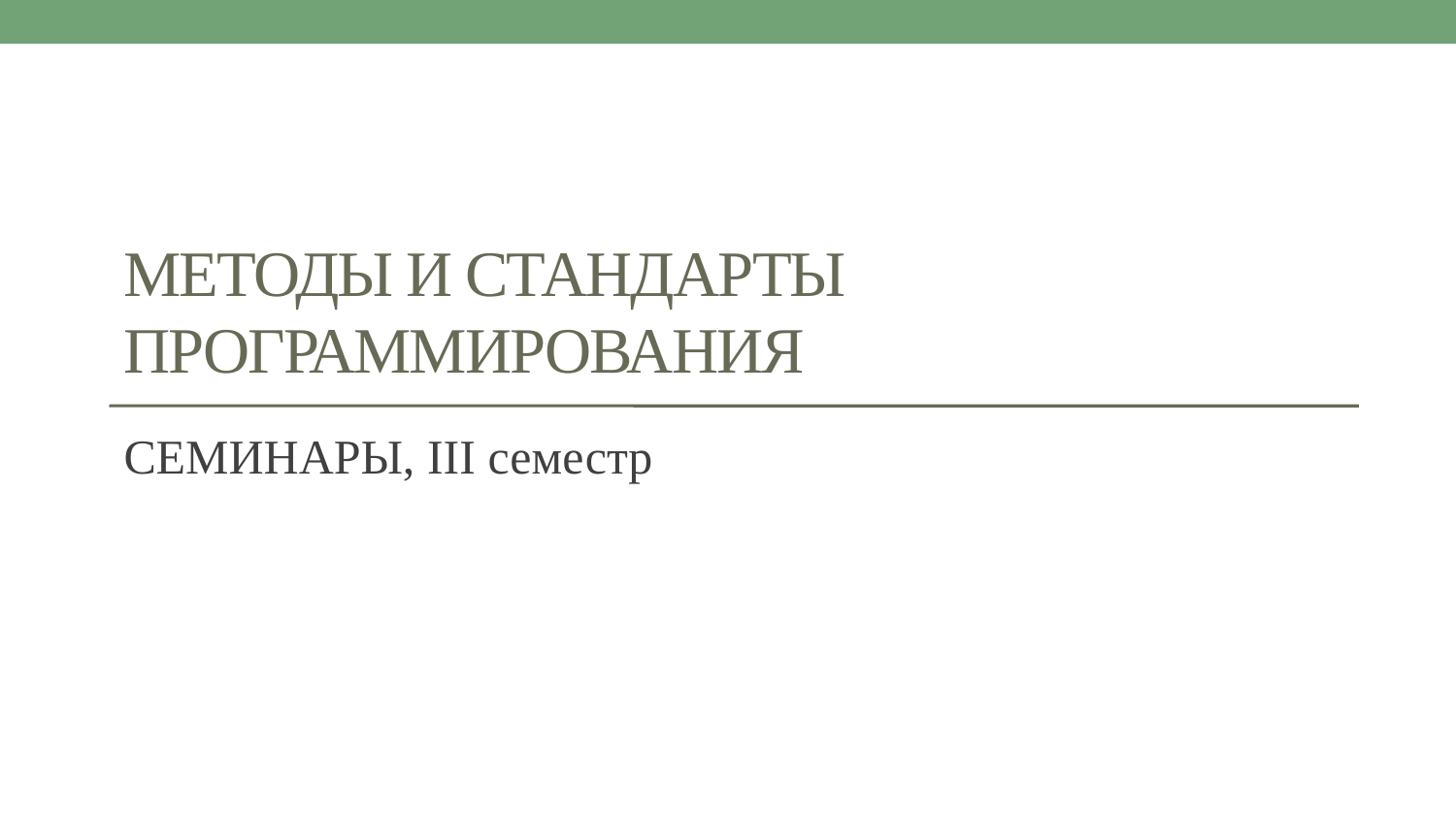

# Методы и стандарты программирования
Семинары, III семестр